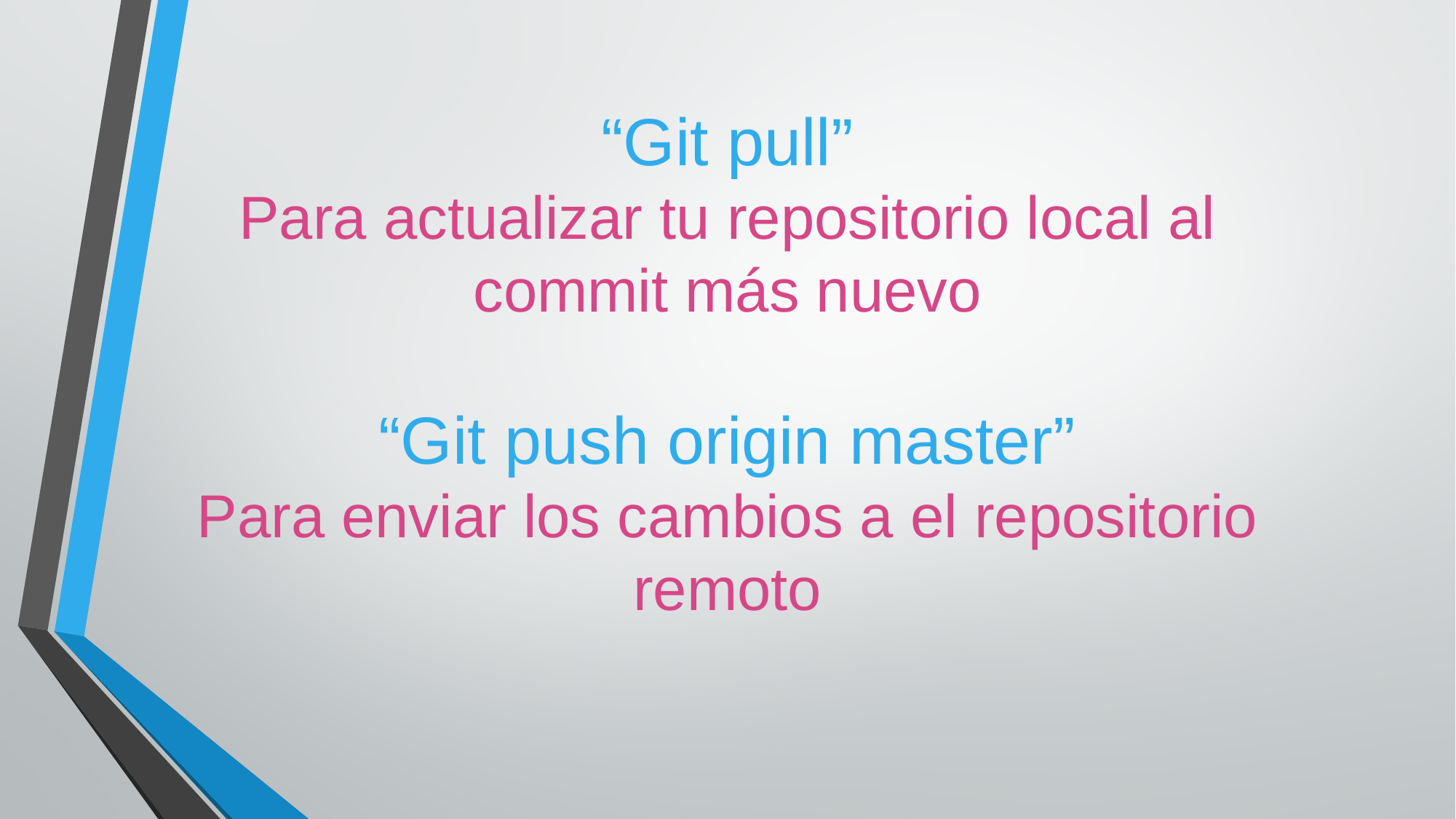

# “Git pull” Para actualizar tu repositorio local al commit más nuevo “Git push origin master” Para enviar los cambios a el repositorio remoto